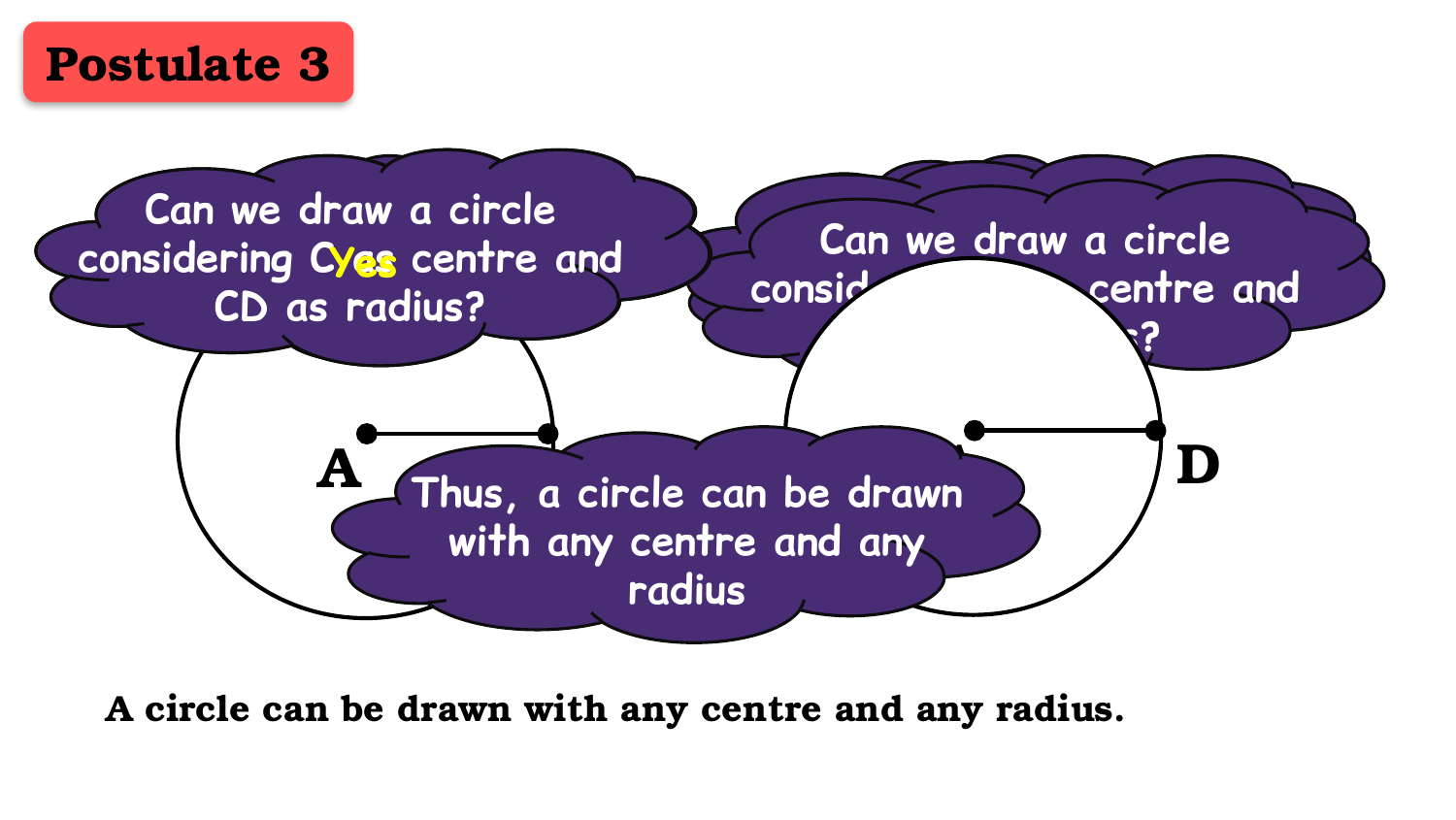

Postulate 3

Can we draw a circle considering C as centre and CD as radius?

Can we draw any segment from point C?
Can we draw any segment from point A?
Can we draw a circle considering A as centre and AB as radius?
Consider a point C
Consider a point A
Yes
Yes
Yes

Yes

C
D

A
B

Thus, a circle can be drawn with any centre and any radius
A circle can be drawn with any centre and any radius.